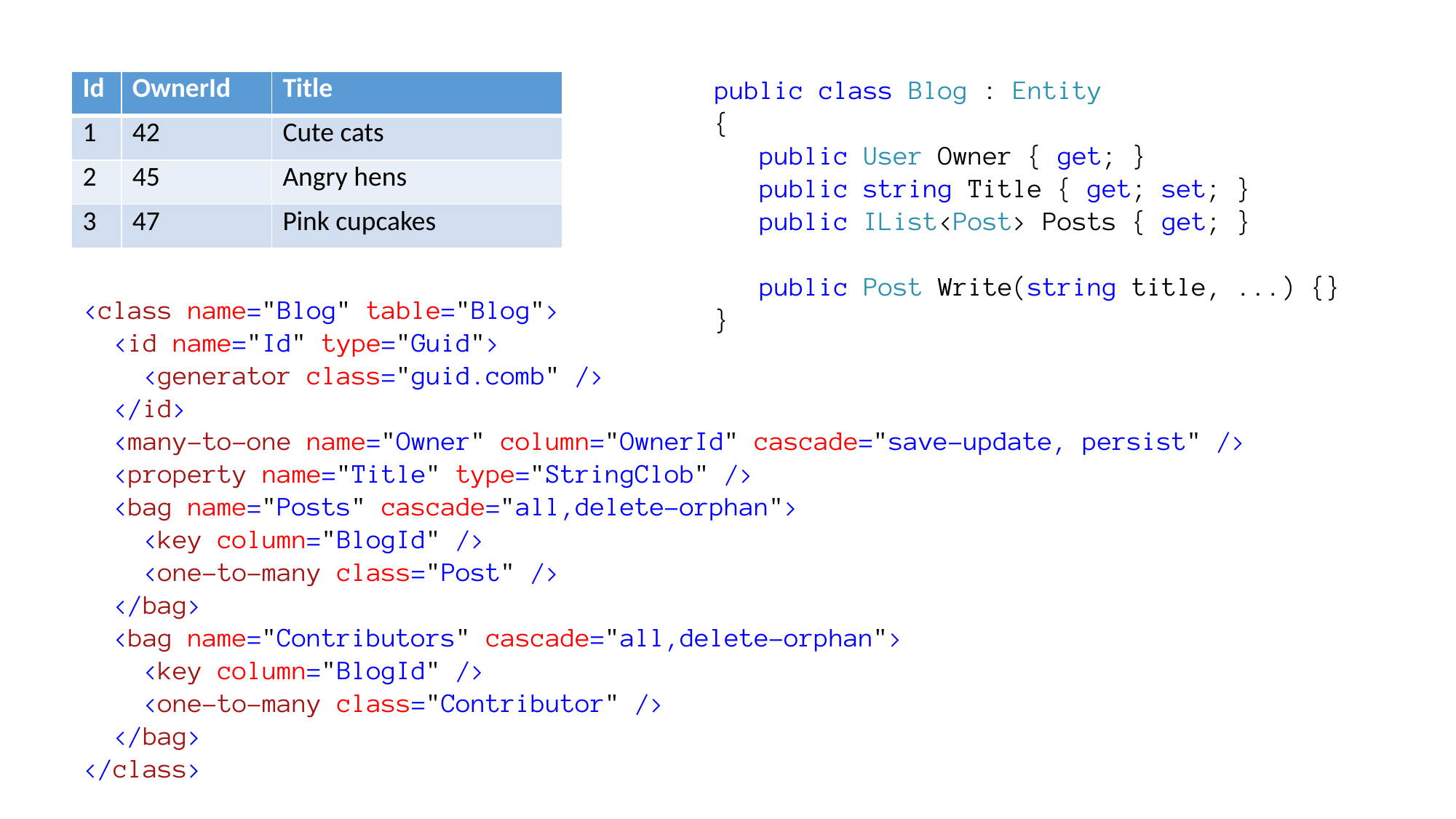

public class Blog : Entity
{
   public User Owner { get; }
   public string Title { get; set; }
   public IList<Post> Posts { get; }

   public Post Write(string title, ...) {}
}
| Id | OwnerId | Title |
| --- | --- | --- |
| 1 | 42 | Cute cats |
| 2 | 45 | Angry hens |
| 3 | 47 | Pink cupcakes |
<class name="Blog" table="Blog">
  <id name="Id" type="Guid">
    <generator class="guid.comb" />
  </id>
  <many-to-one name="Owner" column="OwnerId" cascade="save-update, persist" />
  <property name="Title" type="StringClob" />
  <bag name="Posts" cascade="all,delete-orphan">
    <key column="BlogId" />
    <one-to-many class="Post" />
  </bag>
  <bag name="Contributors" cascade="all,delete-orphan">
    <key column="BlogId" />
    <one-to-many class="Contributor" />
  </bag>
</class>